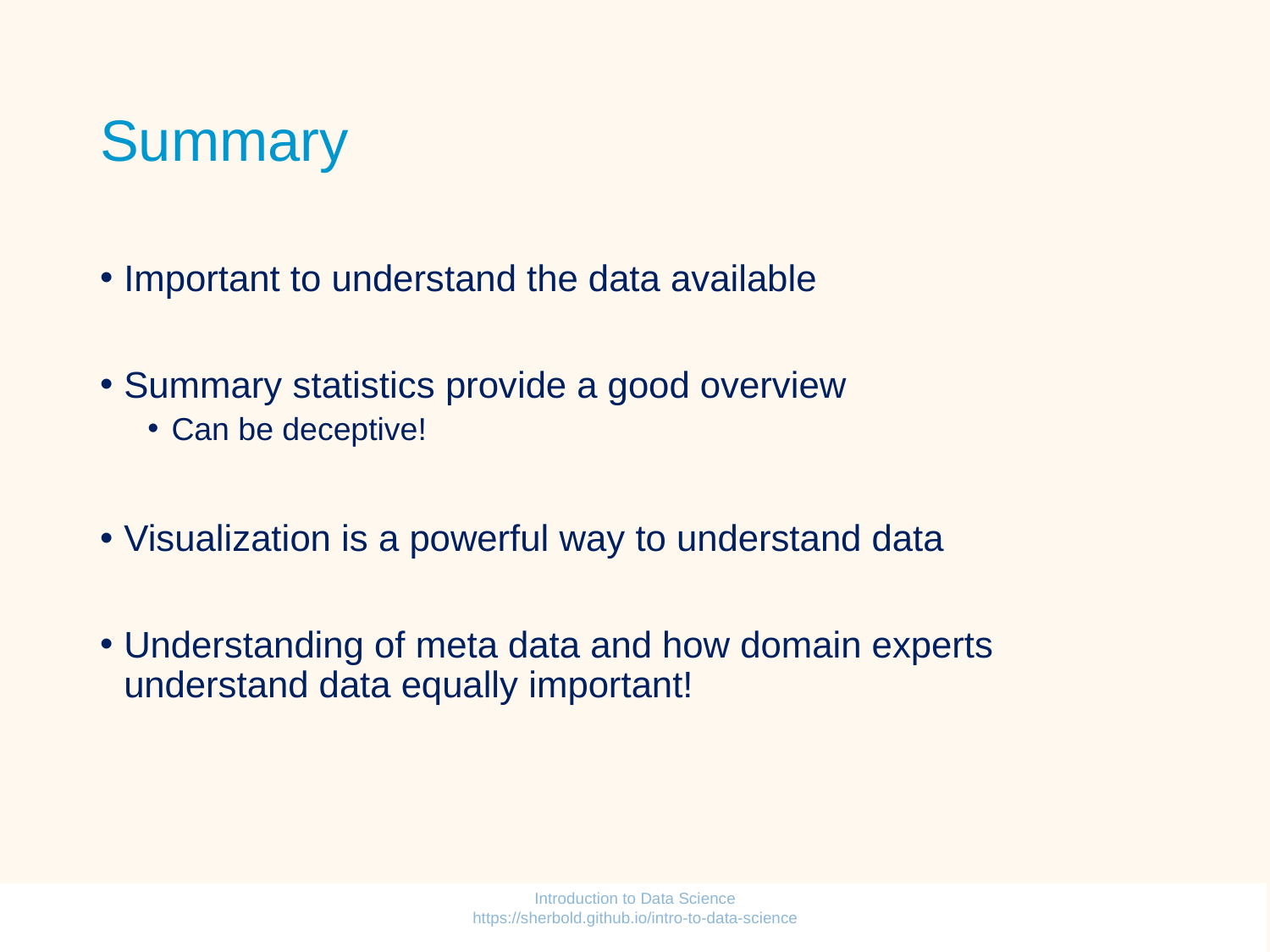

# Summary
Important to understand the data available

Summary statistics provide a good overview
Can be deceptive!

Visualization is a powerful way to understand data

Understanding of meta data and how domain experts understand data equally important!
Introduction to Data Science https://sherbold.github.io/intro-to-data-science